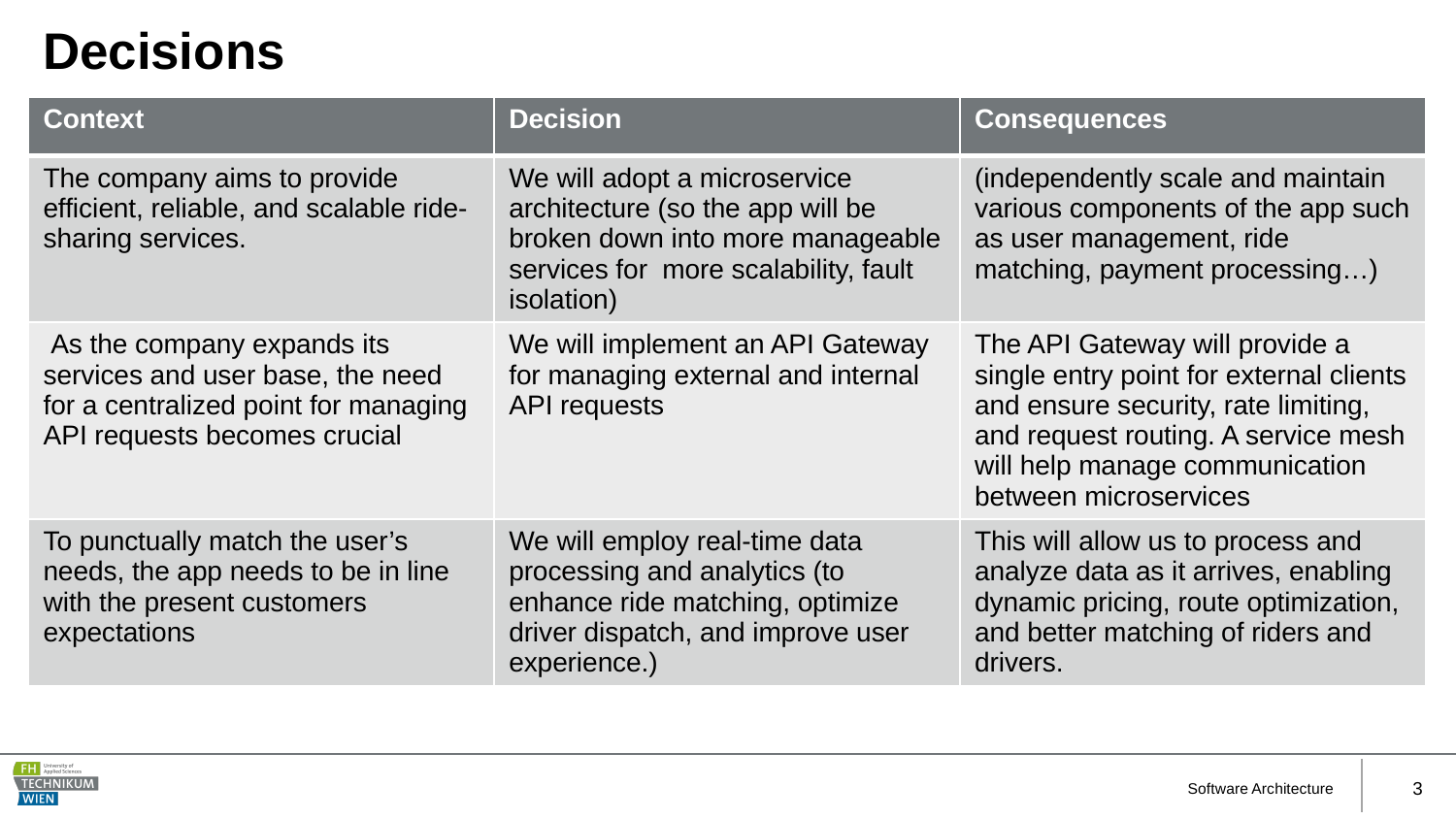

# Decisions
| Context | Decision | Consequences |
| --- | --- | --- |
| The company aims to provide efficient, reliable, and scalable ride-sharing services. | We will adopt a microservice architecture (so the app will be broken down into more manageable services for more scalability, fault isolation) | (independently scale and maintain various components of the app such as user management, ride matching, payment processing…) |
| As the company expands its services and user base, the need for a centralized point for managing API requests becomes crucial | We will implement an API Gateway for managing external and internal API requests | The API Gateway will provide a single entry point for external clients and ensure security, rate limiting, and request routing. A service mesh will help manage communication between microservices |
| To punctually match the user’s needs, the app needs to be in line with the present customers expectations | We will employ real-time data processing and analytics (to enhance ride matching, optimize driver dispatch, and improve user experience.) | This will allow us to process and analyze data as it arrives, enabling dynamic pricing, route optimization, and better matching of riders and drivers. |
Software Architecture
3